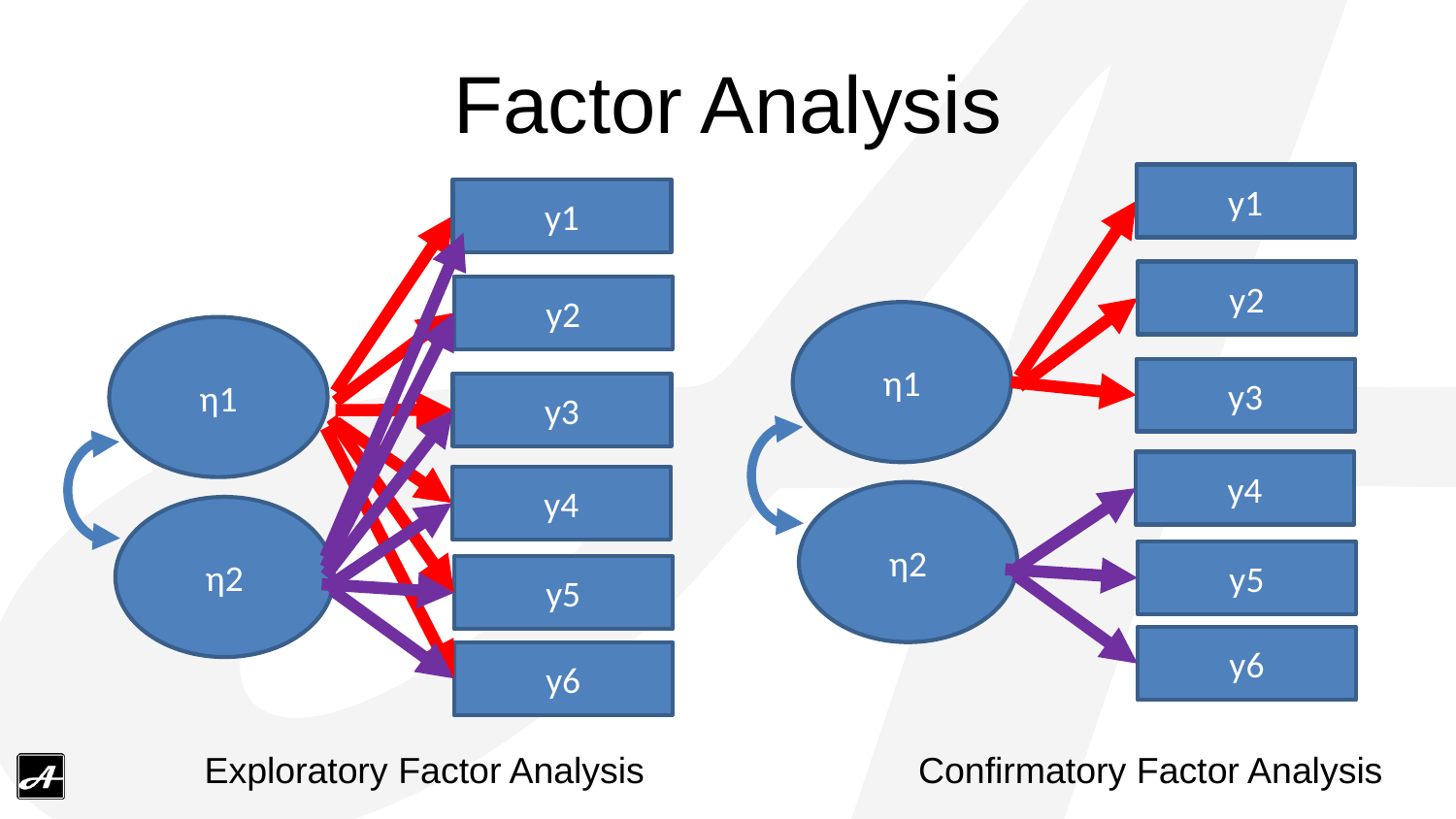

# Factor Analysis
y1
y1
y2
y2
η1
η1
y3
y3

y4
y4
η2
η2
y5
y5
y6
y6
Exploratory Factor Analysis
Confirmatory Factor Analysis